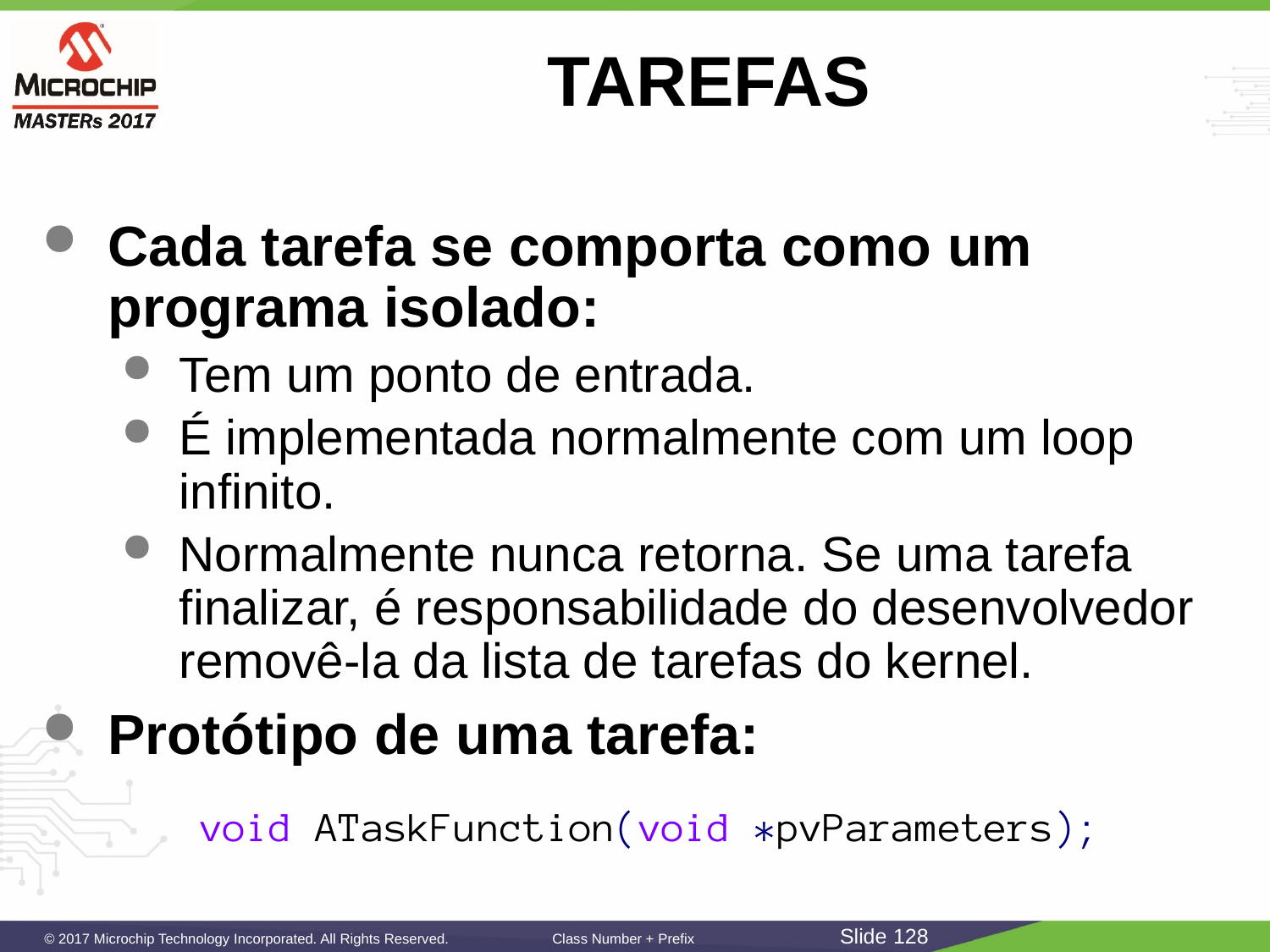

# TAREFAS
Cada tarefa se comporta como um programa isolado:
Tem um ponto de entrada.
É implementada normalmente com um loop infinito.
Normalmente nunca retorna. Se uma tarefa finalizar, é responsabilidade do desenvolvedor removê-la da lista de tarefas do kernel.
Protótipo de uma tarefa:
void ATaskFunction(void *pvParameters);